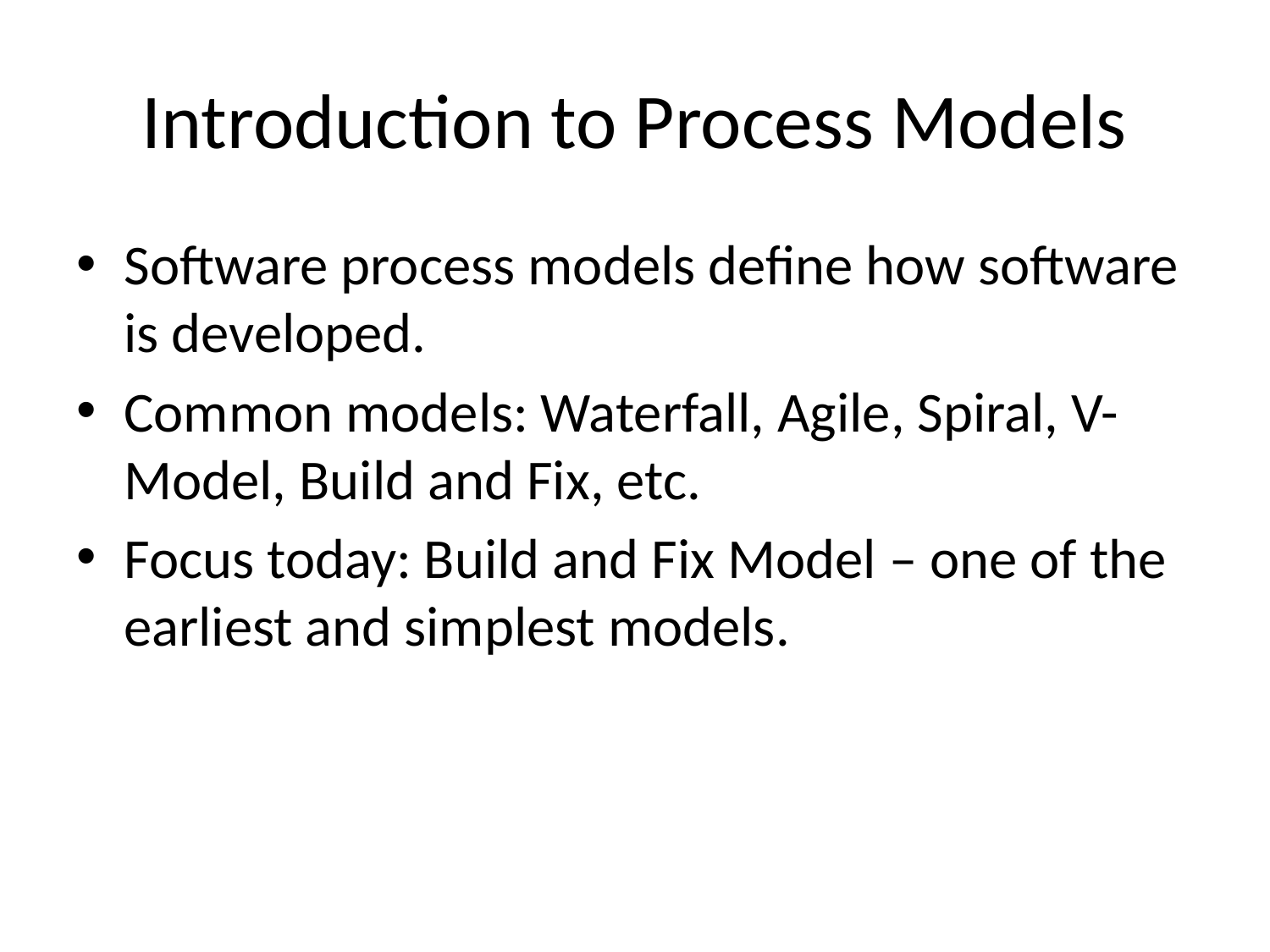

# Introduction to Process Models
Software process models define how software is developed.
Common models: Waterfall, Agile, Spiral, V-Model, Build and Fix, etc.
Focus today: Build and Fix Model – one of the earliest and simplest models.